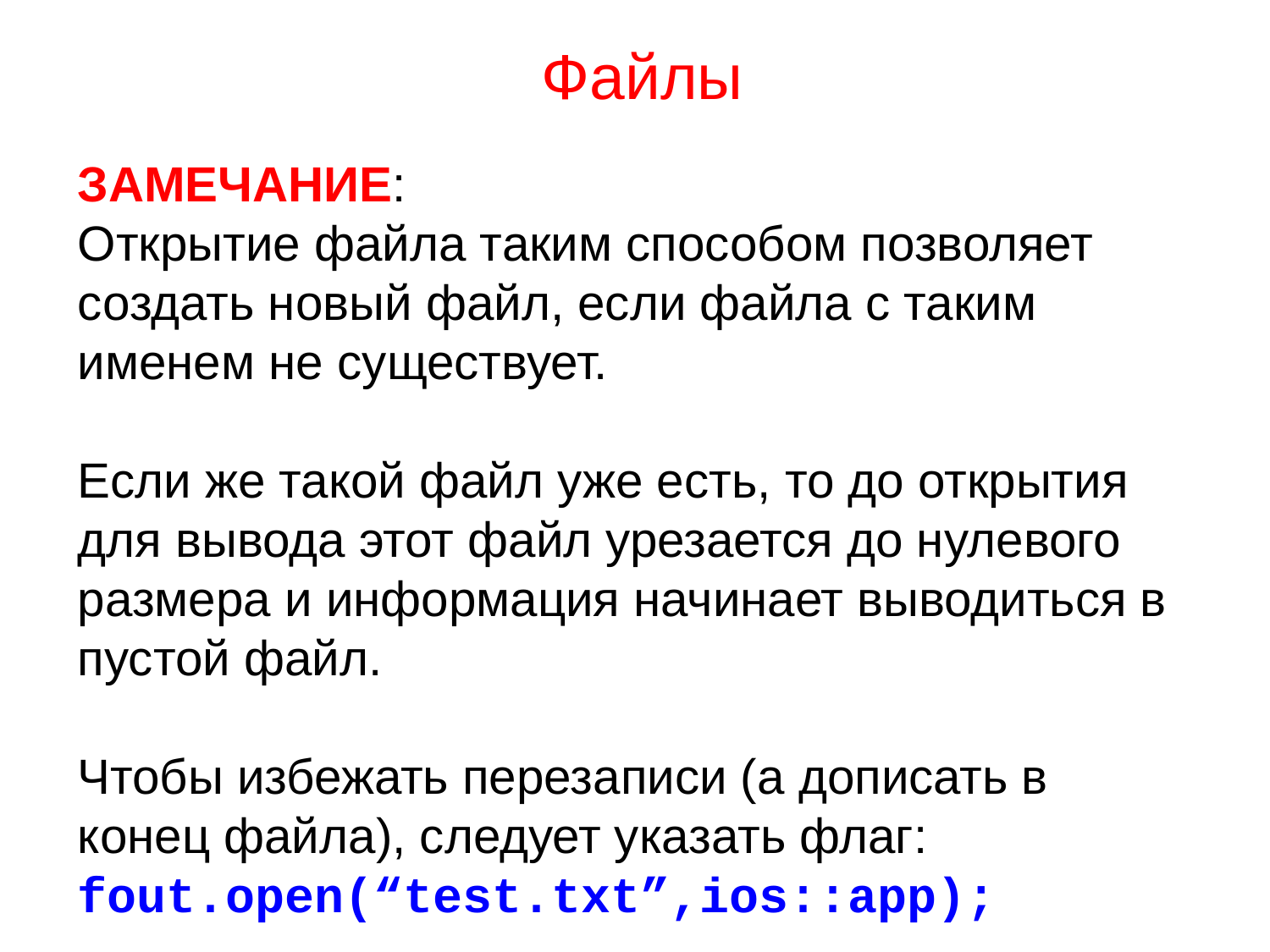

# Файлы
ЗАМЕЧАНИЕ:
Открытие файла таким способом позволяет создать новый файл, если файла с таким именем не существует.

Если же такой файл уже есть, то до открытия для вывода этот файл урезается до нулевого размера и информация начинает выводиться в пустой файл.

Чтобы избежать перезаписи (а дописать в  конец файла), следует указать флаг:
fout.open(“test.txt”,ios::app);